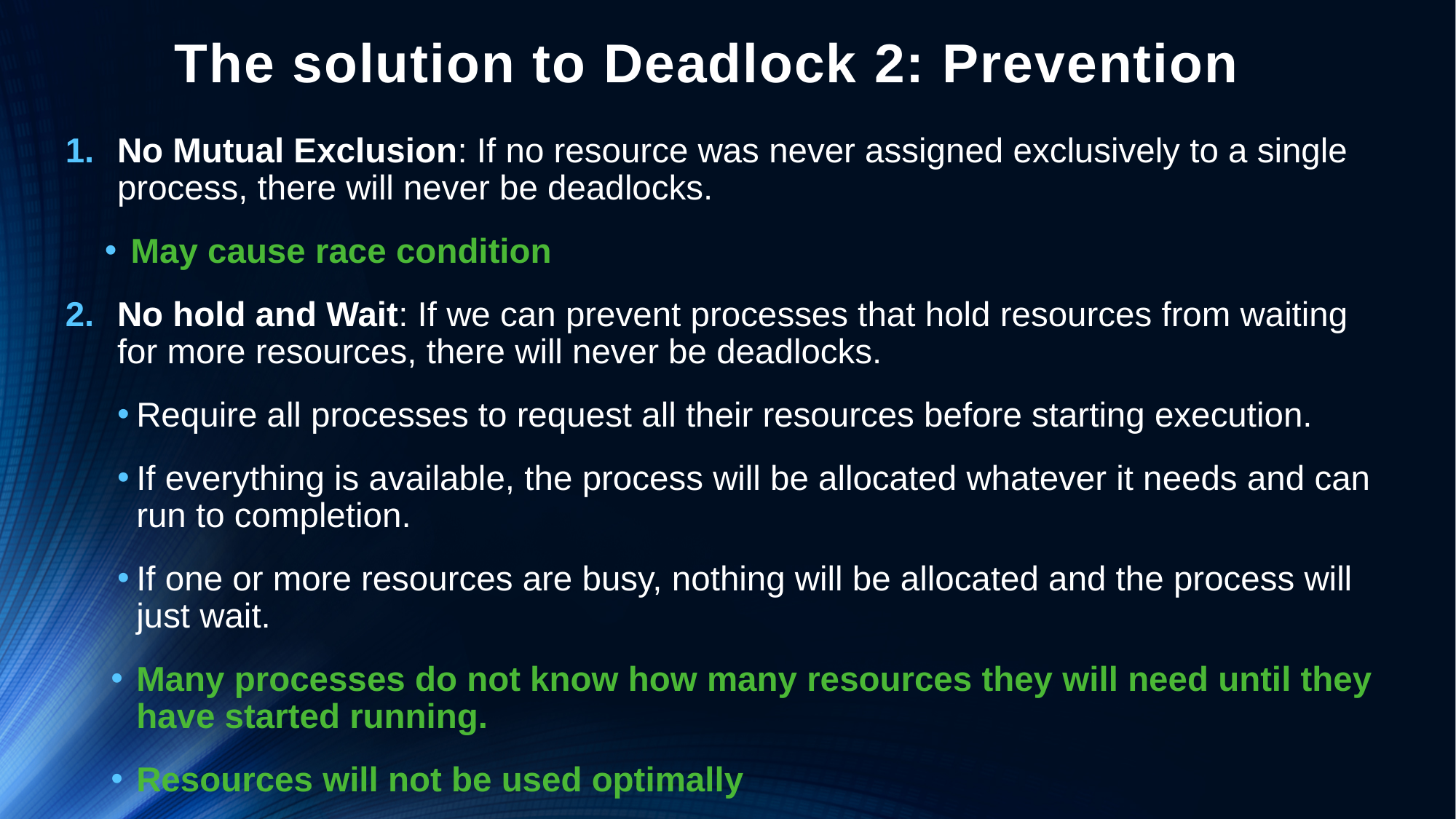

# The solution to Deadlock 2: Prevention
No Mutual Exclusion: If no resource was never assigned exclusively to a single process, there will never be deadlocks.
May cause race condition
No hold and Wait: If we can prevent processes that hold resources from waiting for more resources, there will never be deadlocks.
Require all processes to request all their resources before starting execution.
If everything is available, the process will be allocated whatever it needs and can run to completion.
If one or more resources are busy, nothing will be allocated and the process will just wait.
Many processes do not know how many resources they will need until they have started running.
Resources will not be used optimally